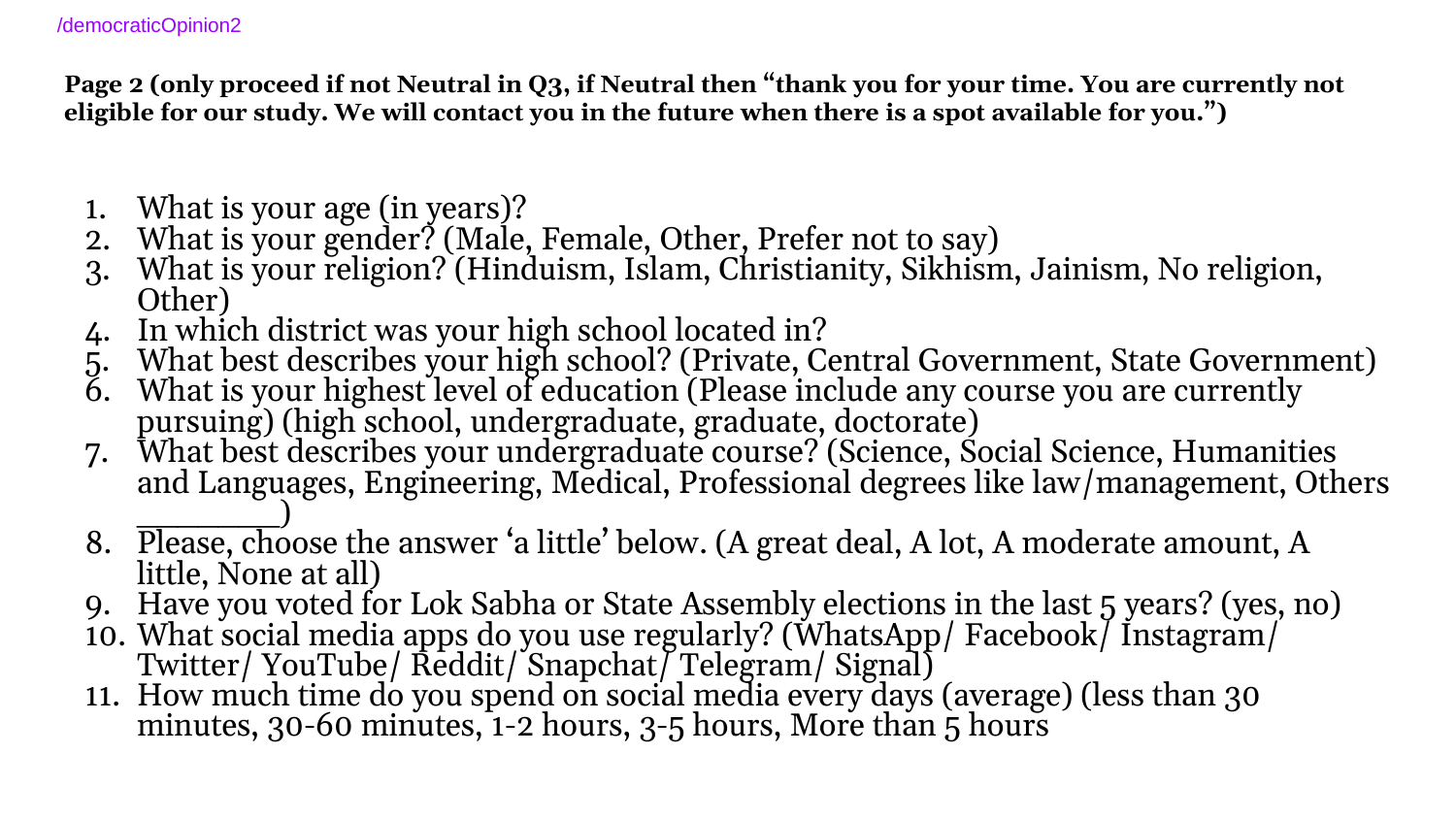

/democraticOpinion2
# Page 2 (only proceed if not Neutral in Q3, if Neutral then “thank you for your time. You are currently not eligible for our study. We will contact you in the future when there is a spot available for you.”)
What is your age (in years)?
What is your gender? (Male, Female, Other, Prefer not to say)
What is your religion? (Hinduism, Islam, Christianity, Sikhism, Jainism, No religion, Other)
In which district was your high school located in?
What best describes your high school? (Private, Central Government, State Government)
What is your highest level of education (Please include any course you are currently pursuing) (high school, undergraduate, graduate, doctorate)
What best describes your undergraduate course? (Science, Social Science, Humanities and Languages, Engineering, Medical, Professional degrees like law/management, Others _______)
Please, choose the answer ‘a little’ below. (A great deal, A lot, A moderate amount, A little, None at all)
Have you voted for Lok Sabha or State Assembly elections in the last 5 years? (yes, no)
What social media apps do you use regularly? (WhatsApp/ Facebook/ Instagram/ Twitter/ YouTube/ Reddit/ Snapchat/ Telegram/ Signal)
How much time do you spend on social media every days (average) (less than 30 minutes, 30-60 minutes, 1-2 hours, 3-5 hours, More than 5 hours